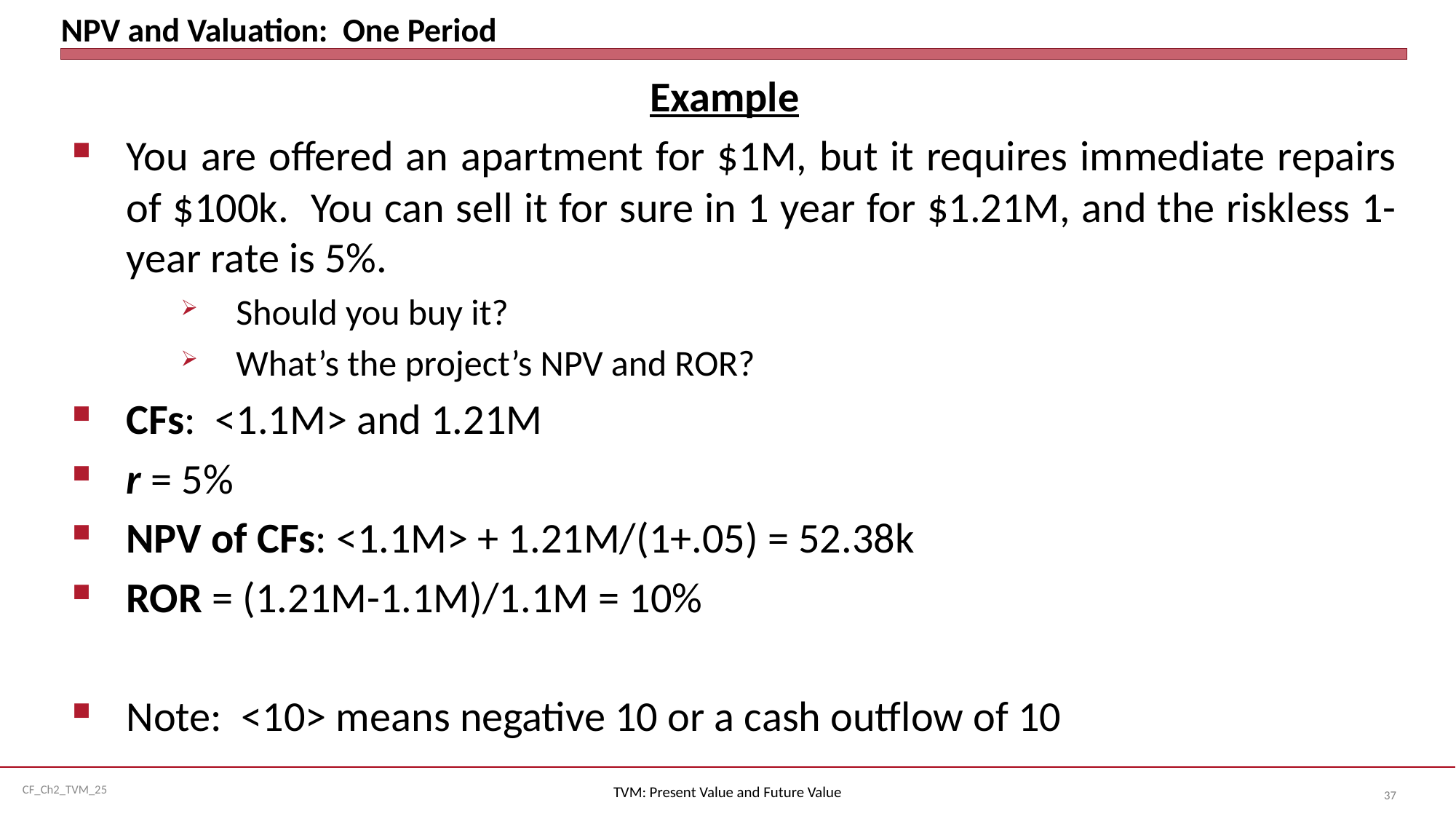

# NPV and Valuation:  One Period
Example
You are offered an apartment for $1M, but it requires immediate repairs of $100k.  You can sell it for sure in 1 year for $1.21M, and the riskless 1-year rate is 5%.
Should you buy it?
What’s the project’s NPV and ROR?
CFs:  <1.1M> and 1.21M
r = 5%
NPV of CFs: <1.1M> + 1.21M/(1+.05) = 52.38k
ROR = (1.21M-1.1M)/1.1M = 10%

Note:  <10> means negative 10 or a cash outflow of 10

TVM: Present Value and Future Value
37